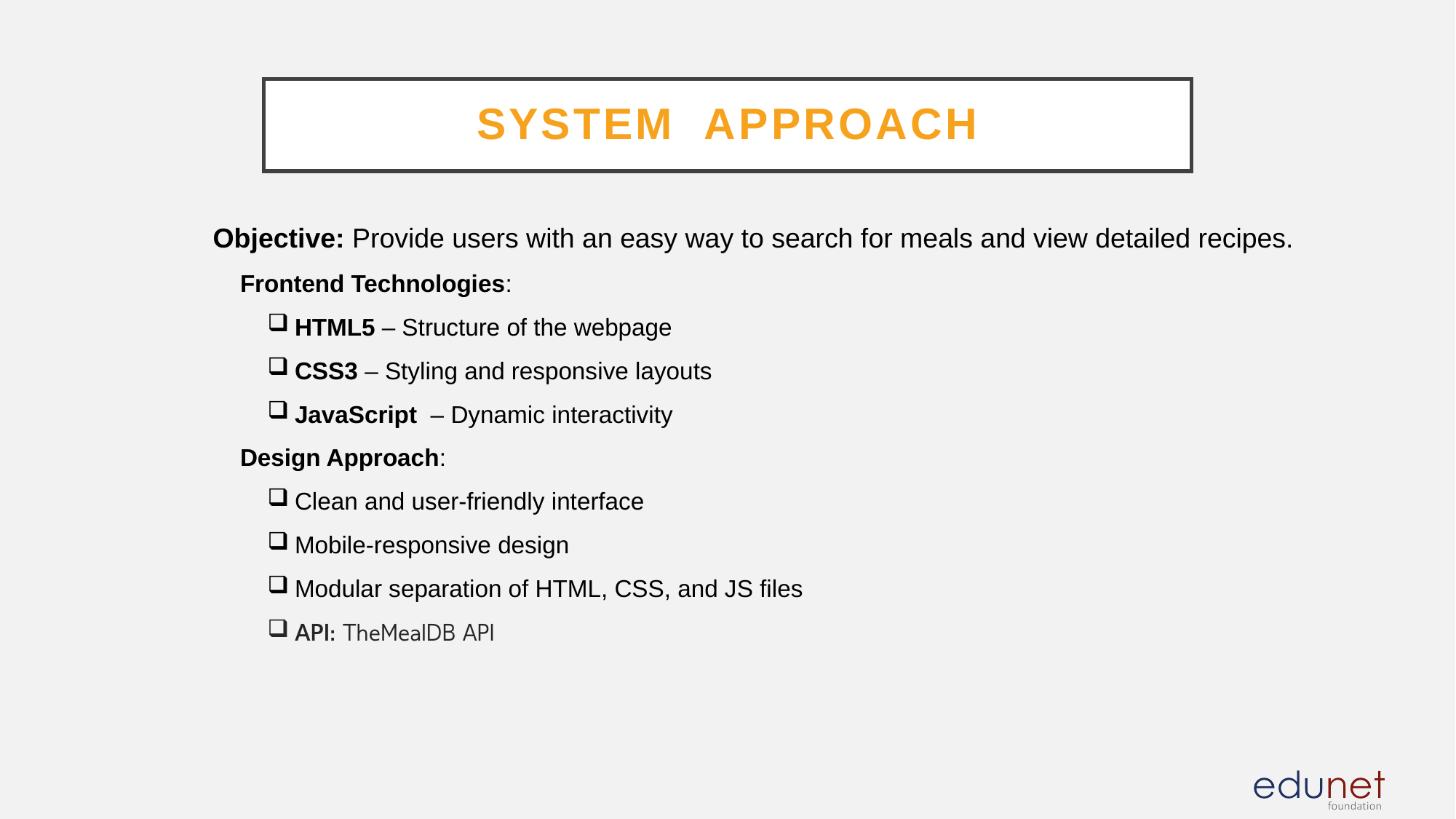

# System  Approach
Objective: Provide users with an easy way to search for meals and view detailed recipes.
Frontend Technologies:
HTML5 – Structure of the webpage
CSS3 – Styling and responsive layouts
JavaScript  – Dynamic interactivity
Design Approach:
Clean and user-friendly interface
Mobile-responsive design
Modular separation of HTML, CSS, and JS files
API: TheMealDB API